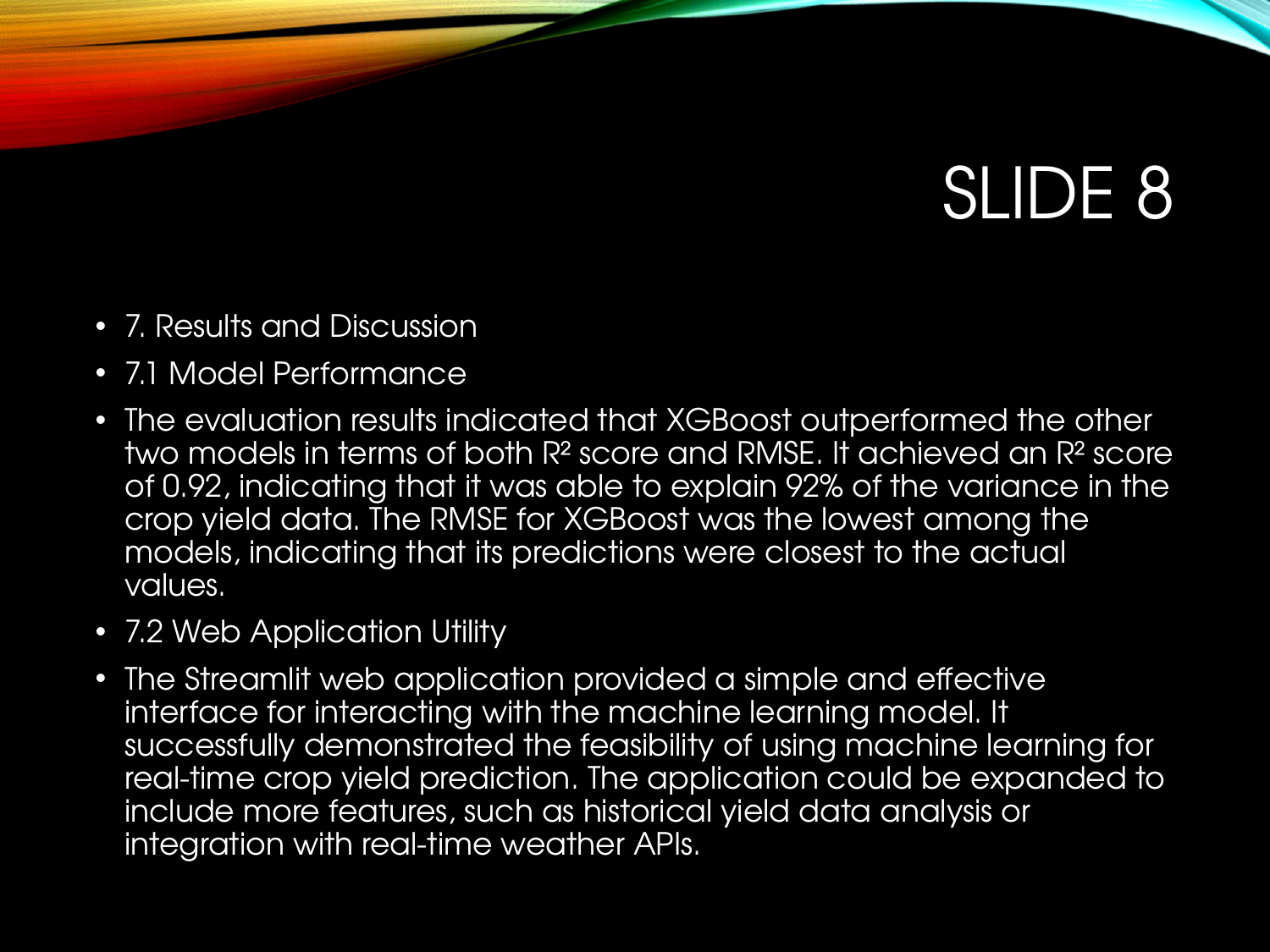

# Slide 8
7. Results and Discussion
7.1 Model Performance
The evaluation results indicated that XGBoost outperformed the other two models in terms of both R² score and RMSE. It achieved an R² score of 0.92, indicating that it was able to explain 92% of the variance in the crop yield data. The RMSE for XGBoost was the lowest among the models, indicating that its predictions were closest to the actual values.
7.2 Web Application Utility
The Streamlit web application provided a simple and effective interface for interacting with the machine learning model. It successfully demonstrated the feasibility of using machine learning for real-time crop yield prediction. The application could be expanded to include more features, such as historical yield data analysis or integration with real-time weather APIs.